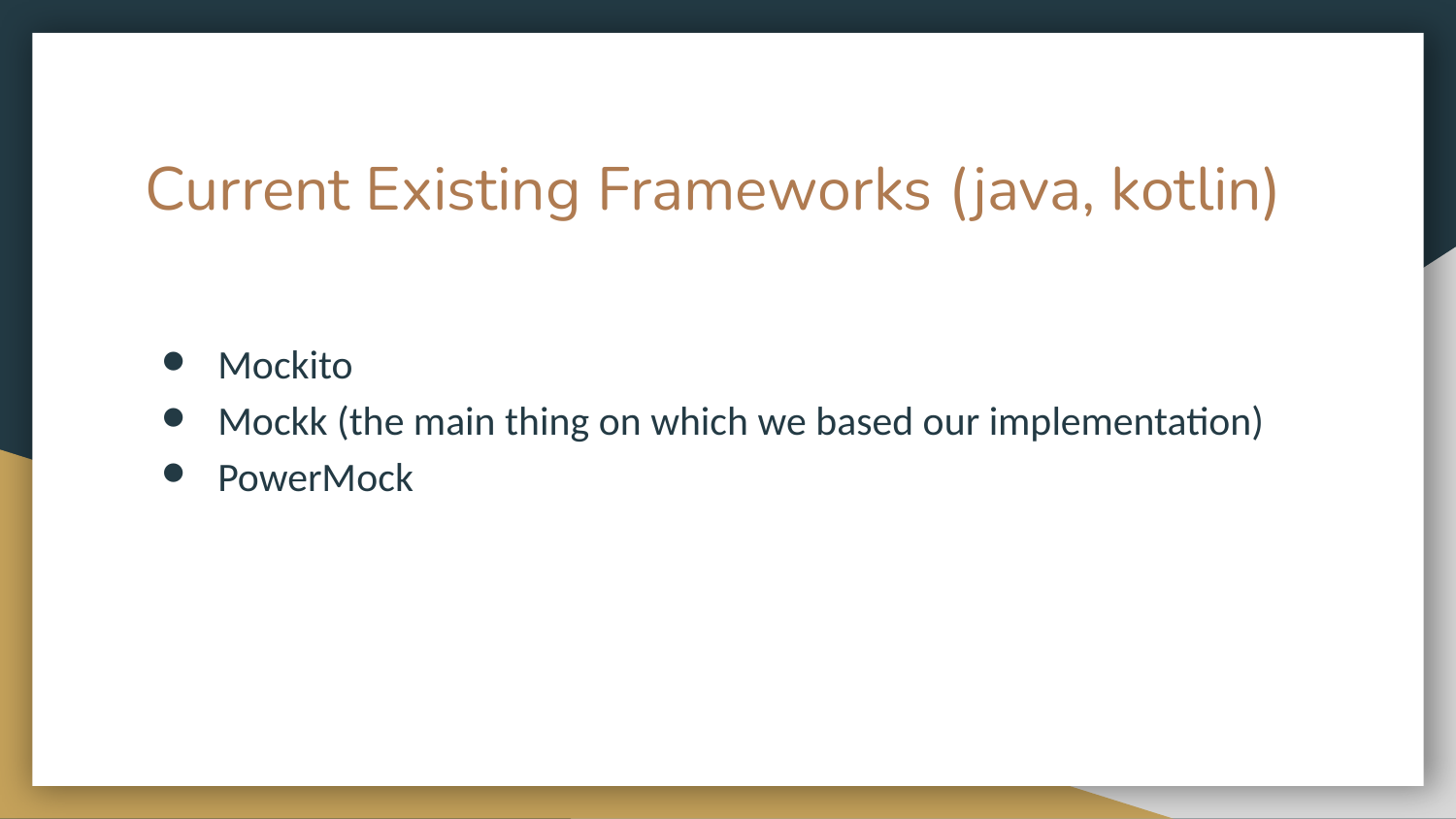

# Current Existing Frameworks (java, kotlin)
Mockito
Mockk (the main thing on which we based our implementation)
PowerMock